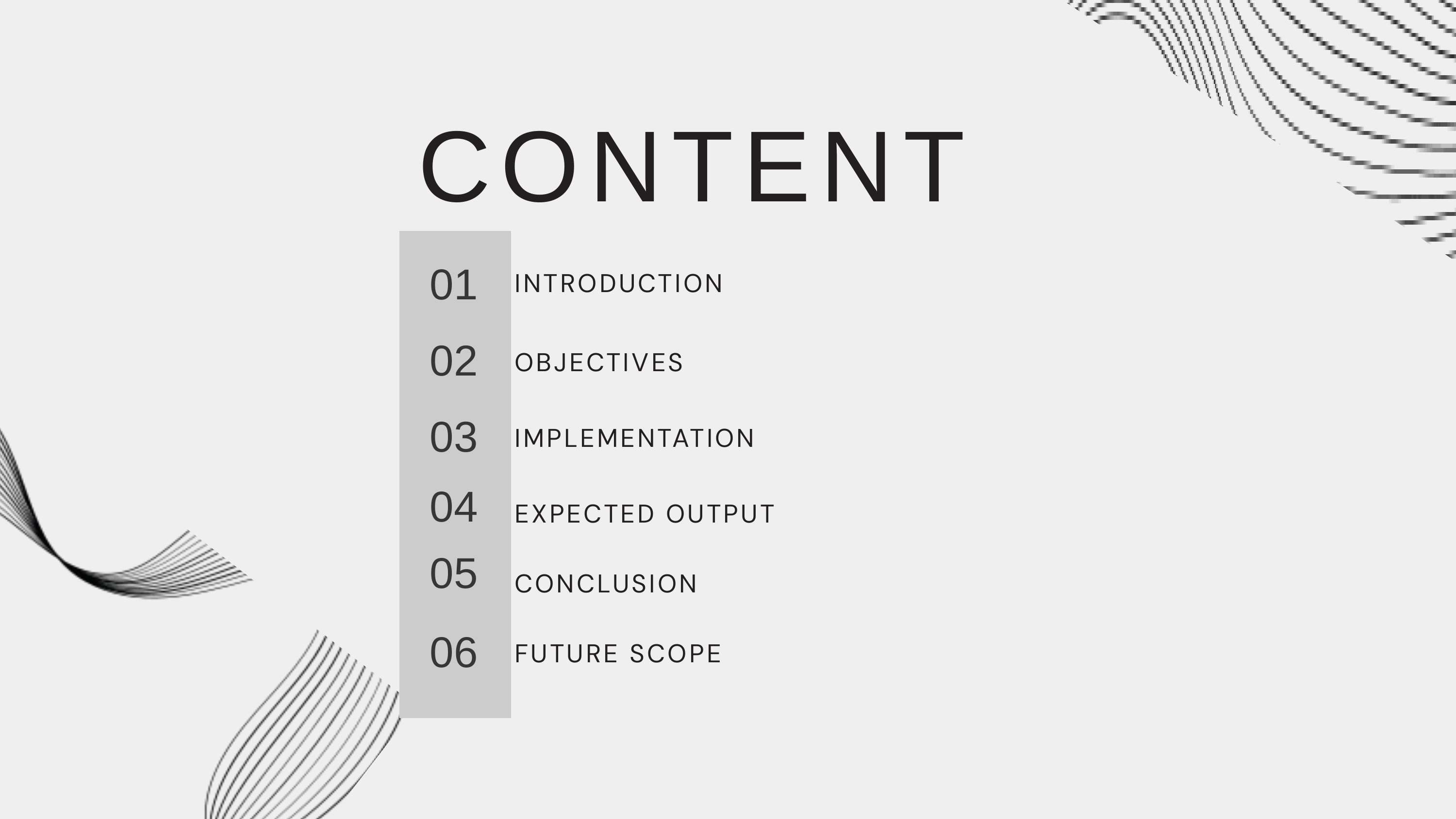

CONTENT

01
INTRODUCTION
02
OBJECTIVES
03
IMPLEMENTATION

04
EXPECTED OUTPUT
05
CONCLUSION
06
FUTURE SCOPE